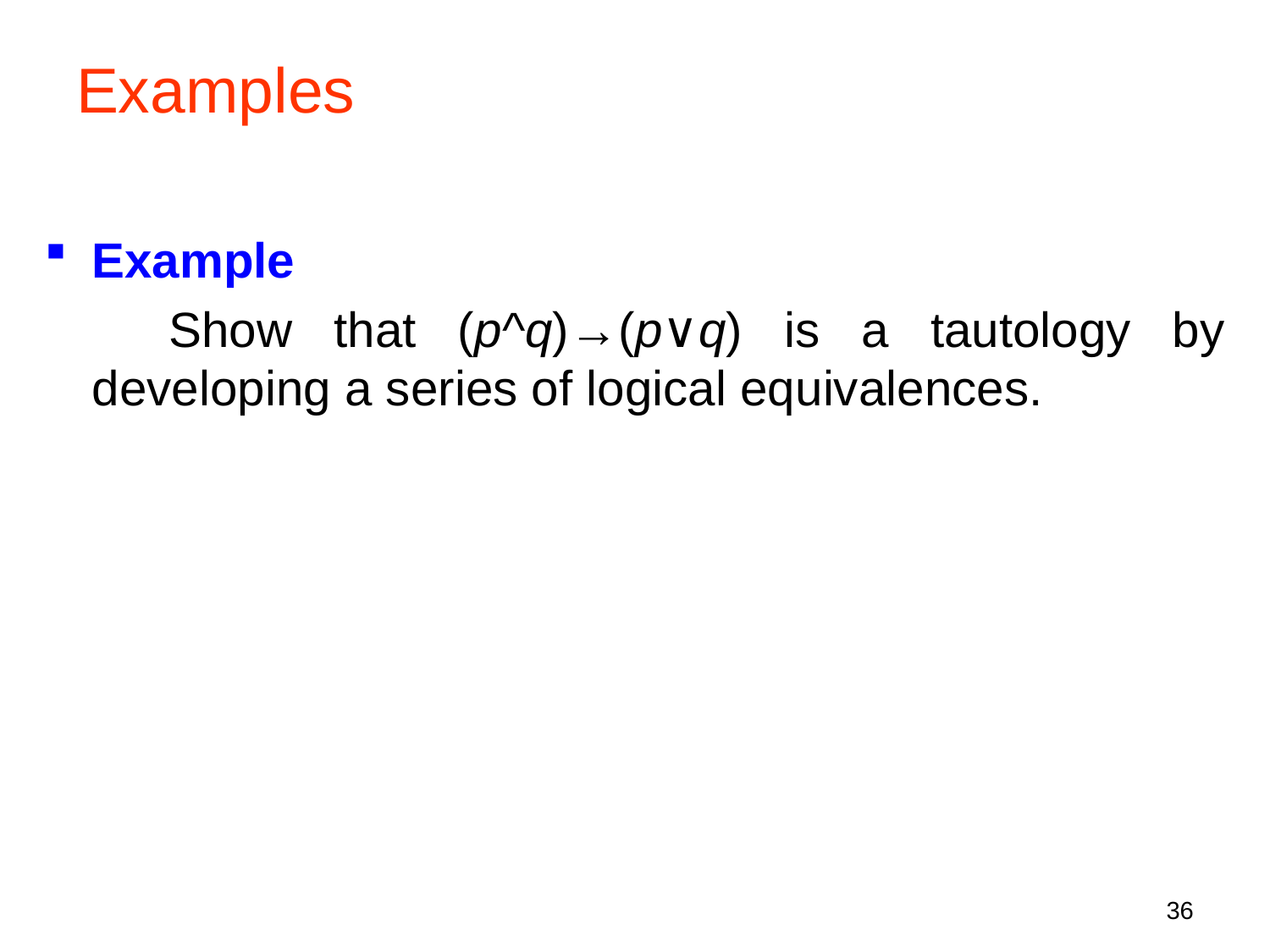

# Examples
Example
   Show that (p^q)→(p∨q) is a tautology by developing a series of logical equivalences.

36